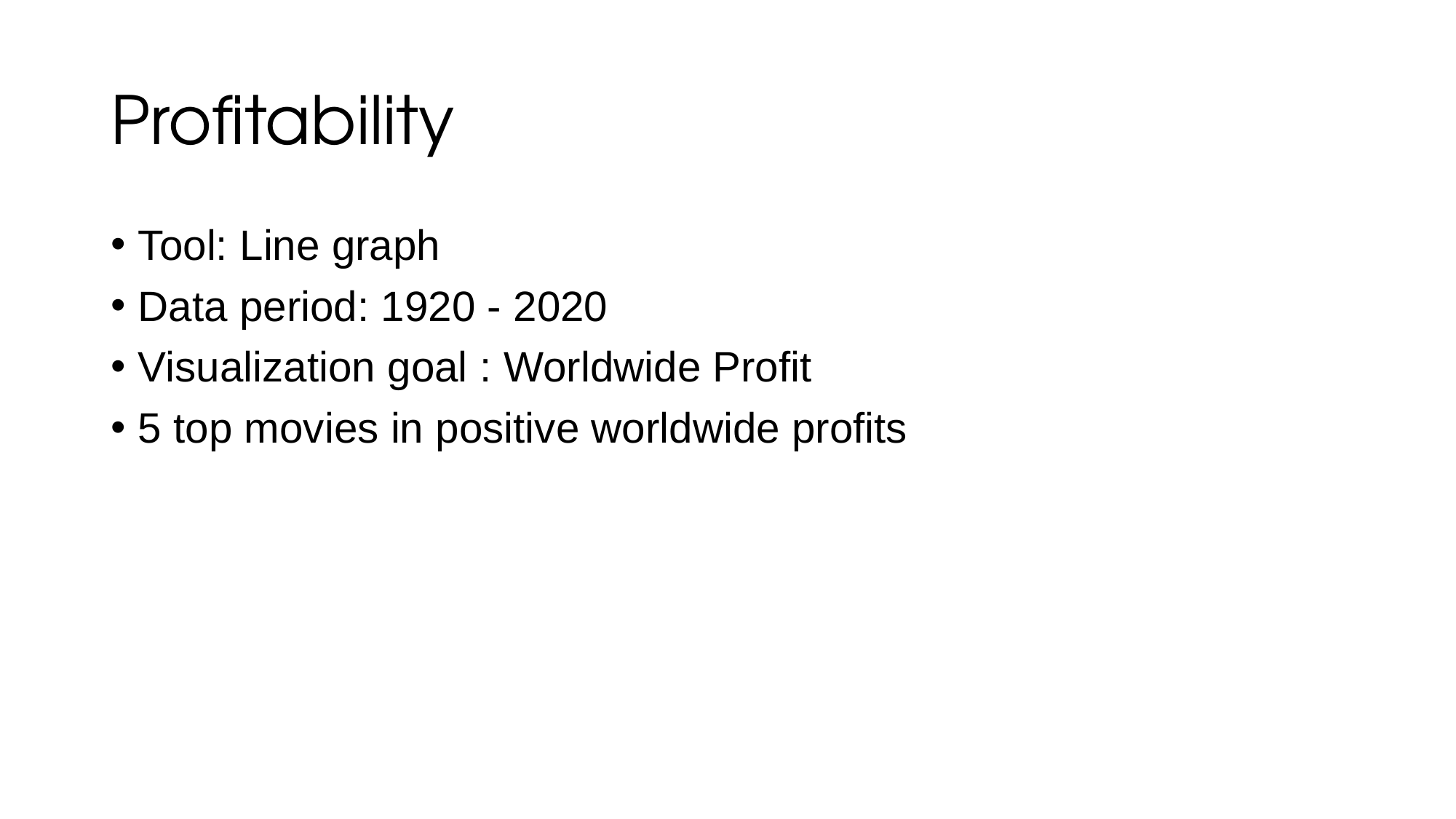

# Profitability
Tool: Line graph
Data period: 1920 - 2020
Visualization goal : Worldwide Profit
5 top movies in positive worldwide profits